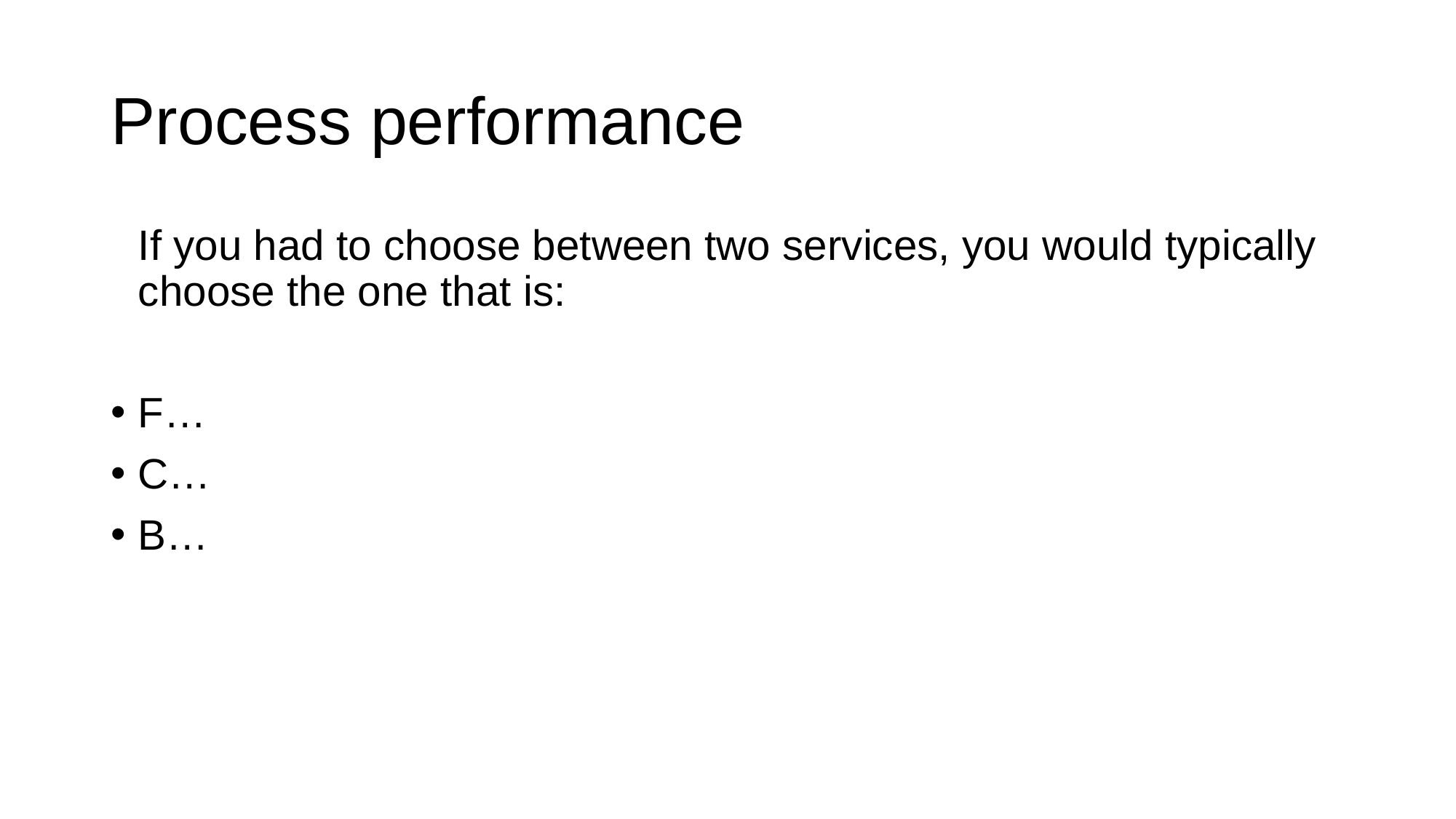

# Process performance
	If you had to choose between two services, you would typically choose the one that is:

F…
C…
B…